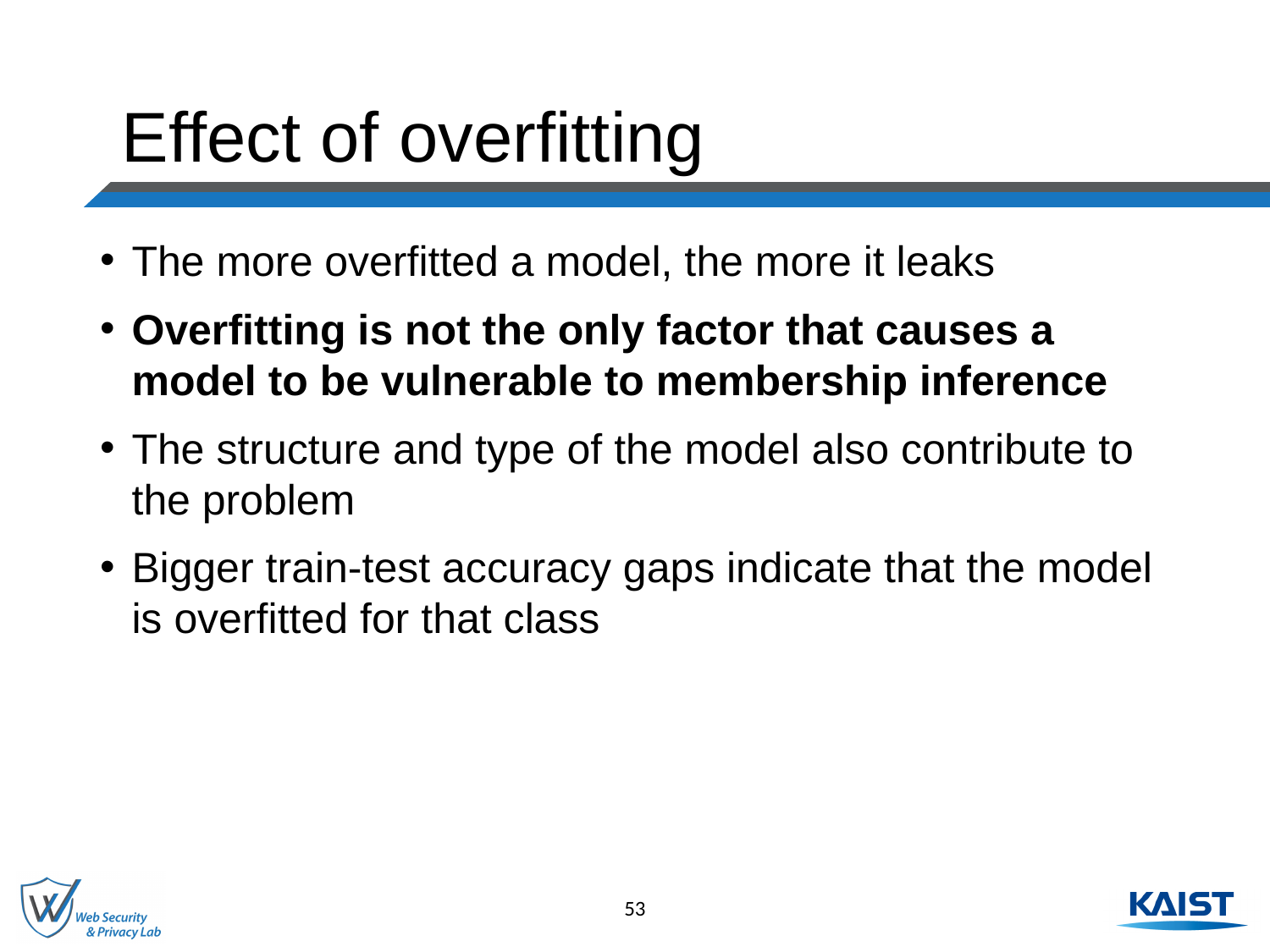

# Effect of overfitting
The more overfitted a model, the more it leaks
Overfitting is not the only factor that causes a model to be vulnerable to membership inference
The structure and type of the model also contribute to the problem
Bigger train-test accuracy gaps indicate that the model is overfitted for that class

53